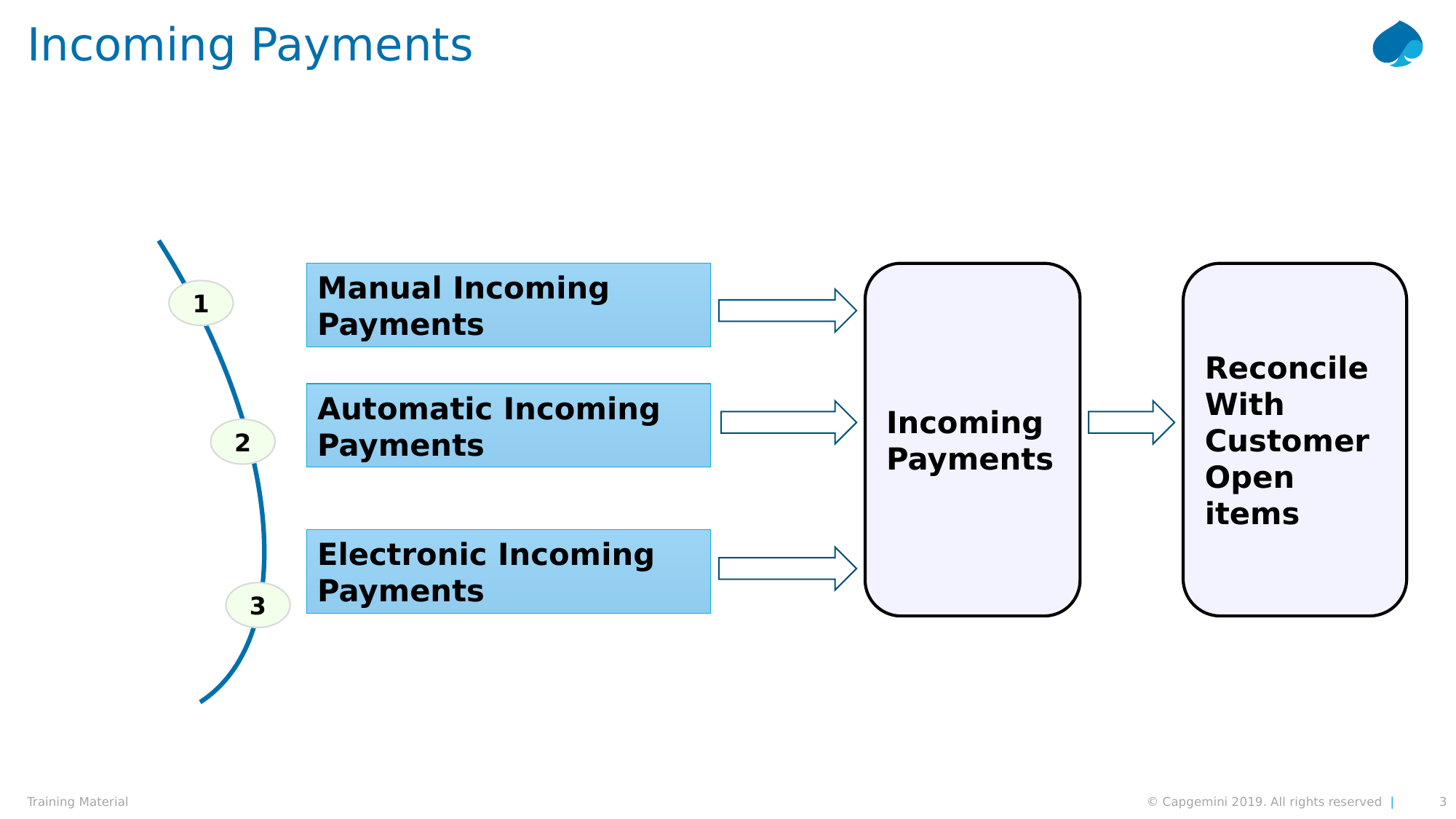

# Incoming Payments
Manual Incoming Payments
1

Automatic Incoming Payments
2
Electronic Incoming Payments
3
Incoming Payments
Reconcile With Customer Open items